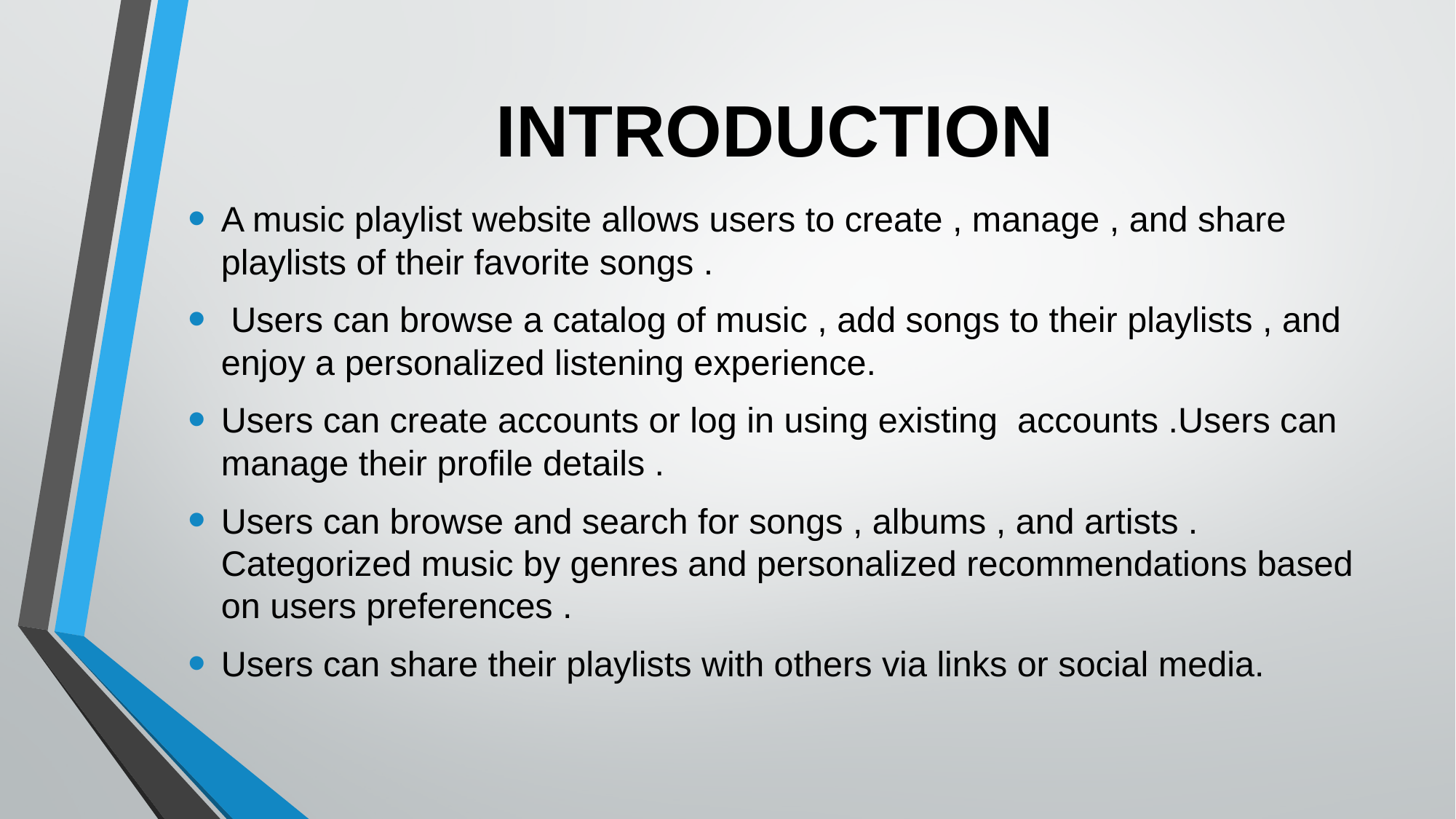

# INTRODUCTION
A music playlist website allows users to create , manage , and share playlists of their favorite songs .
 Users can browse a catalog of music , add songs to their playlists , and enjoy a personalized listening experience.
Users can create accounts or log in using existing  accounts .Users can manage their profile details .
Users can browse and search for songs , albums , and artists . Categorized music by genres and personalized recommendations based on users preferences .
Users can share their playlists with others via links or social media.